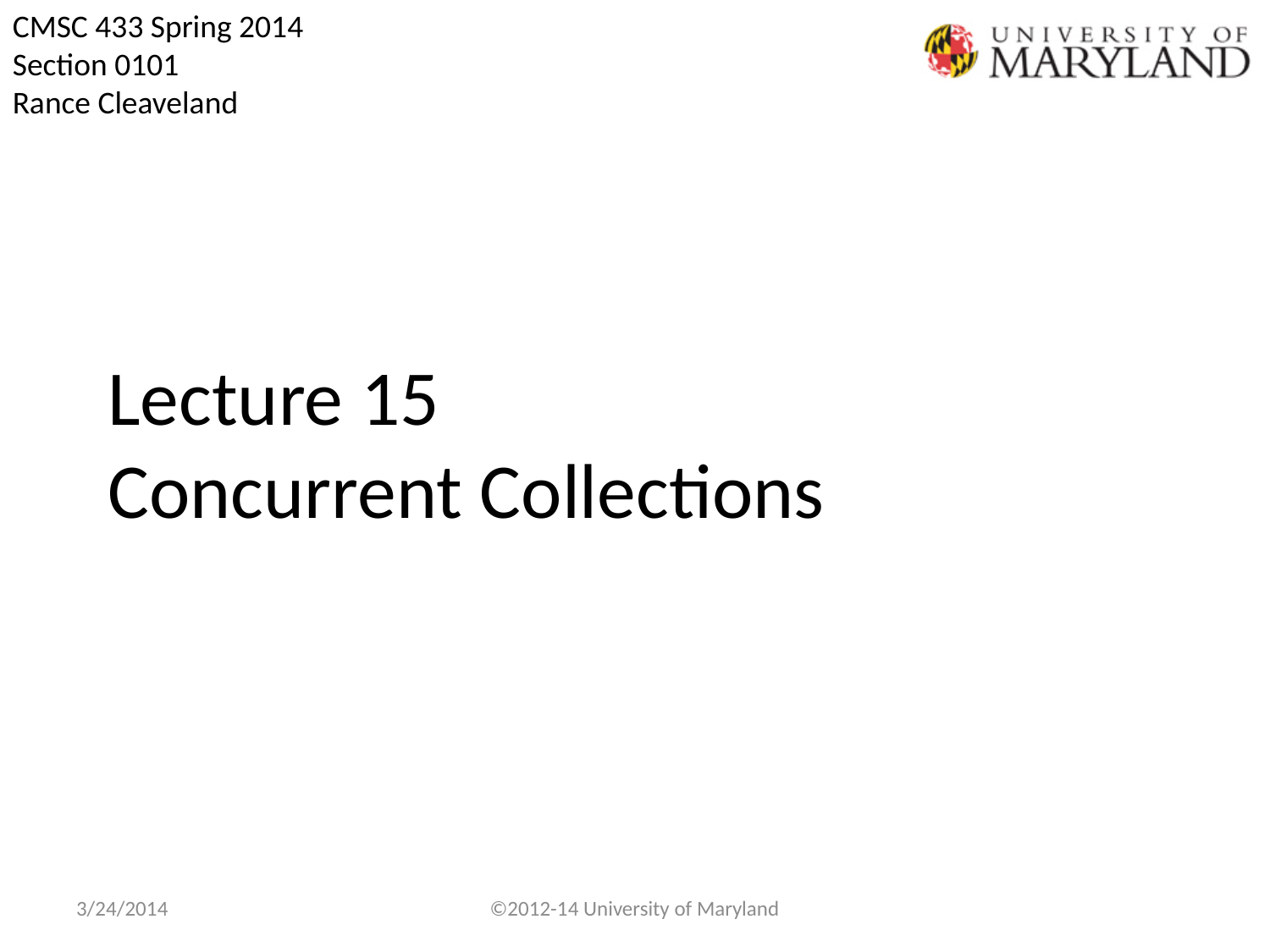

# Lecture 15 Concurrent Collections
3/24/2014
©2012-14 University of Maryland